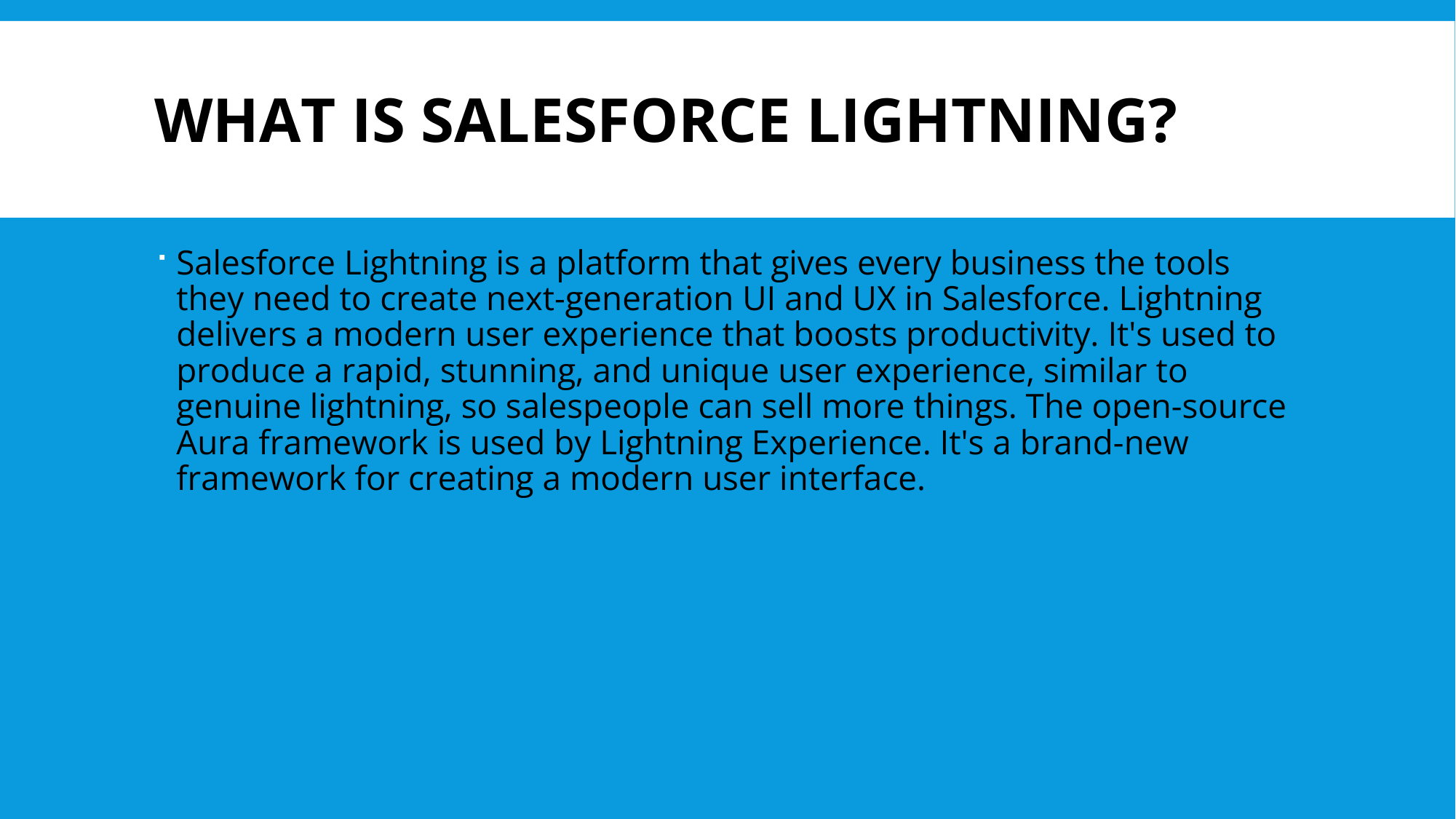

# What is Salesforce Lightning?
Salesforce Lightning is a platform that gives every business the tools they need to create next-generation UI and UX in Salesforce. Lightning delivers a modern user experience that boosts productivity. It's used to produce a rapid, stunning, and unique user experience, similar to genuine lightning, so salespeople can sell more things. The open-source Aura framework is used by Lightning Experience. It's a brand-new framework for creating a modern user interface.